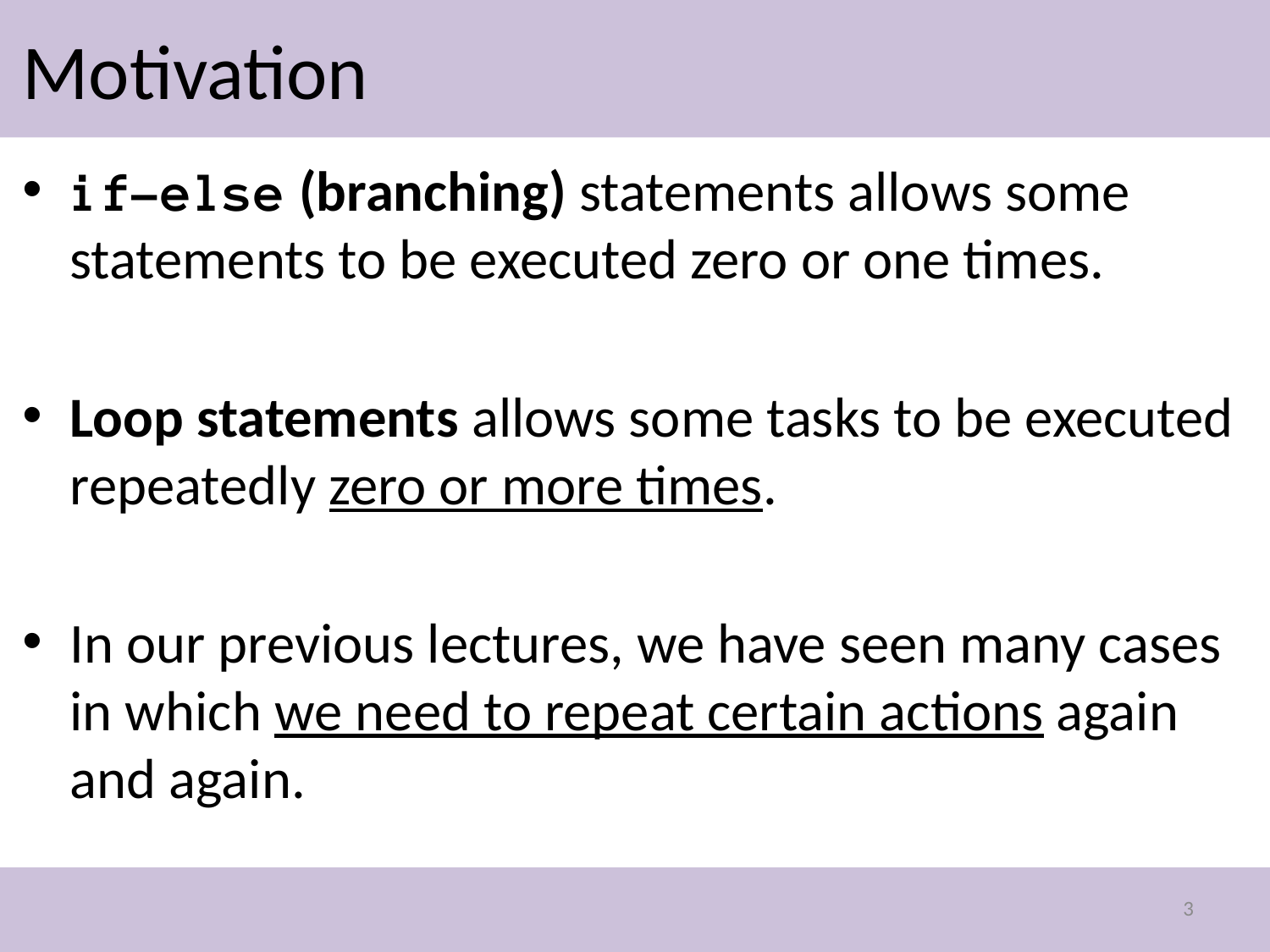

# Motivation
if-else (branching) statements allows some statements to be executed zero or one times.

Loop statements allows some tasks to be executed repeatedly zero or more times.

In our previous lectures, we have seen many cases in which we need to repeat certain actions again and again.
3